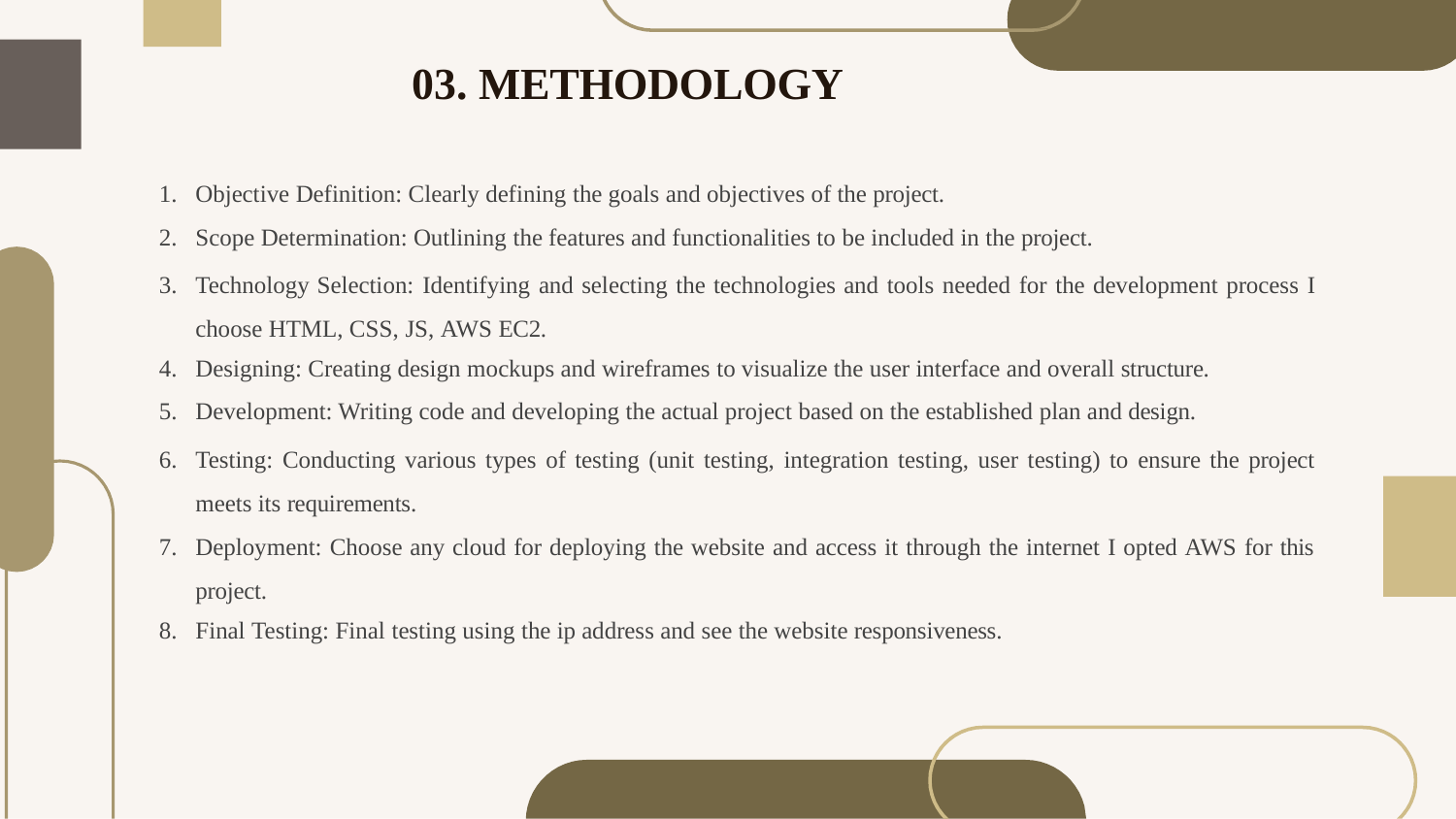

# 03. METHODOLOGY
Objective Definition: Clearly defining the goals and objectives of the project.
Scope Determination: Outlining the features and functionalities to be included in the project.
Technology Selection: Identifying and selecting the technologies and tools needed for the development process I choose HTML, CSS, JS, AWS EC2.
Designing: Creating design mockups and wireframes to visualize the user interface and overall structure.
Development: Writing code and developing the actual project based on the established plan and design.
Testing: Conducting various types of testing (unit testing, integration testing, user testing) to ensure the project meets its requirements.
Deployment: Choose any cloud for deploying the website and access it through the internet I opted AWS for this project.
Final Testing: Final testing using the ip address and see the website responsiveness.